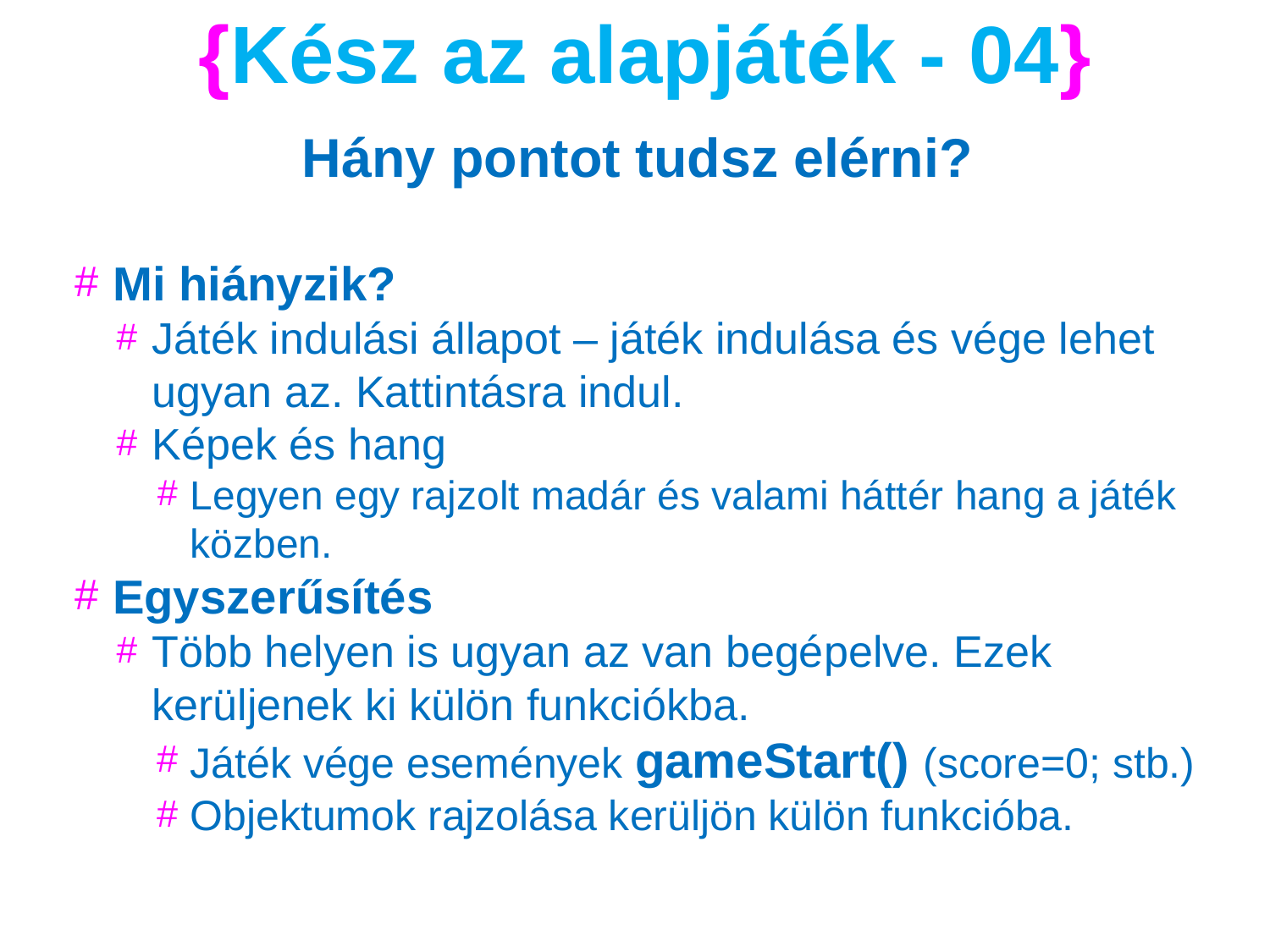

# {Kész az alapjáték - 04}
Hány pontot tudsz elérni?

Mi hiányzik?
Játék indulási állapot – játék indulása és vége lehet ugyan az. Kattintásra indul.
Képek és hang
Legyen egy rajzolt madár és valami háttér hang a játék közben.
Egyszerűsítés
Több helyen is ugyan az van begépelve. Ezek kerüljenek ki külön funkciókba.
Játék vége események gameStart() (score=0; stb.)
Objektumok rajzolása kerüljön külön funkcióba.